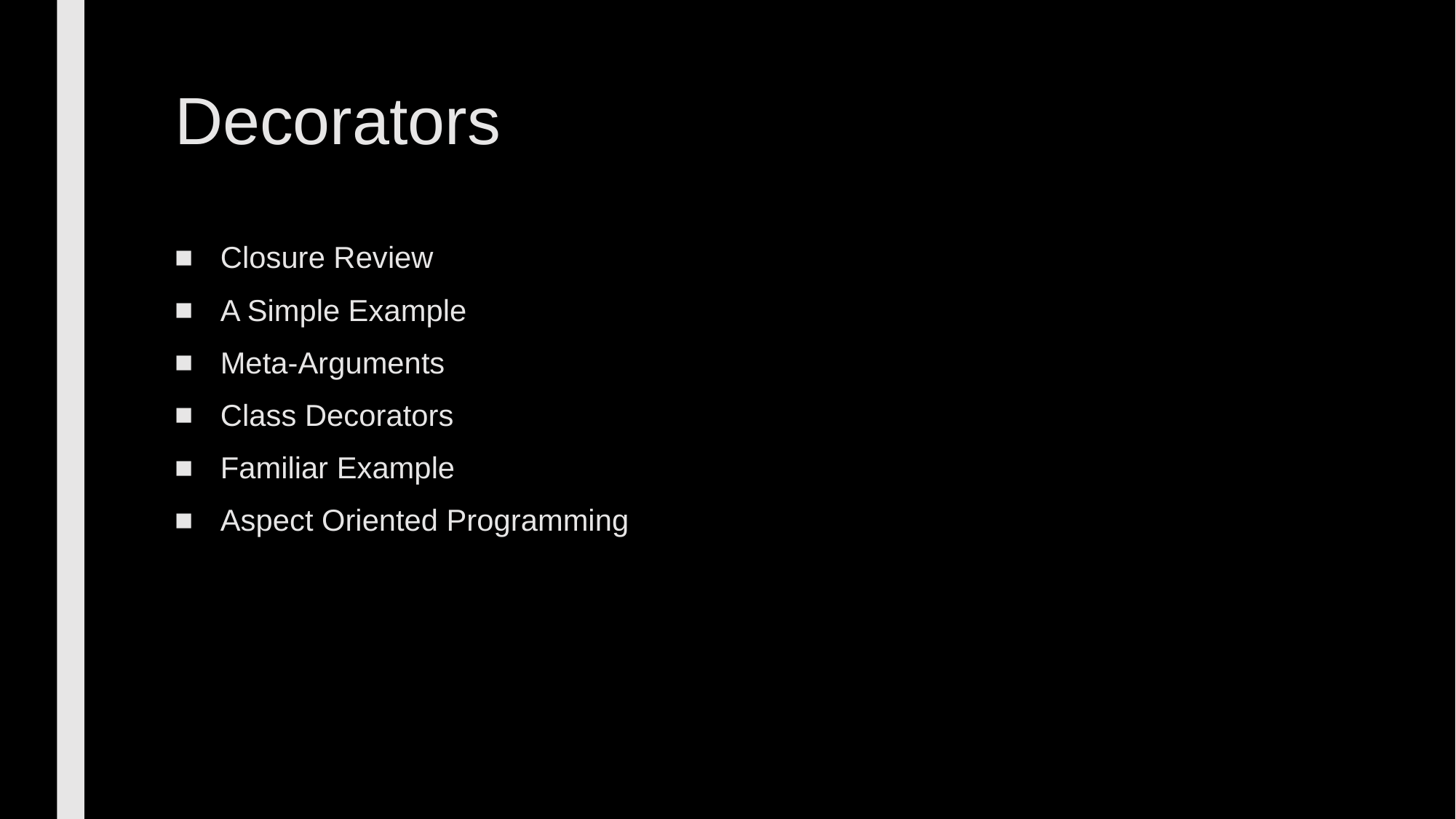

# Decorators
Closure Review
A Simple Example
Meta-Arguments
Class Decorators
Familiar Example
Aspect Oriented Programming